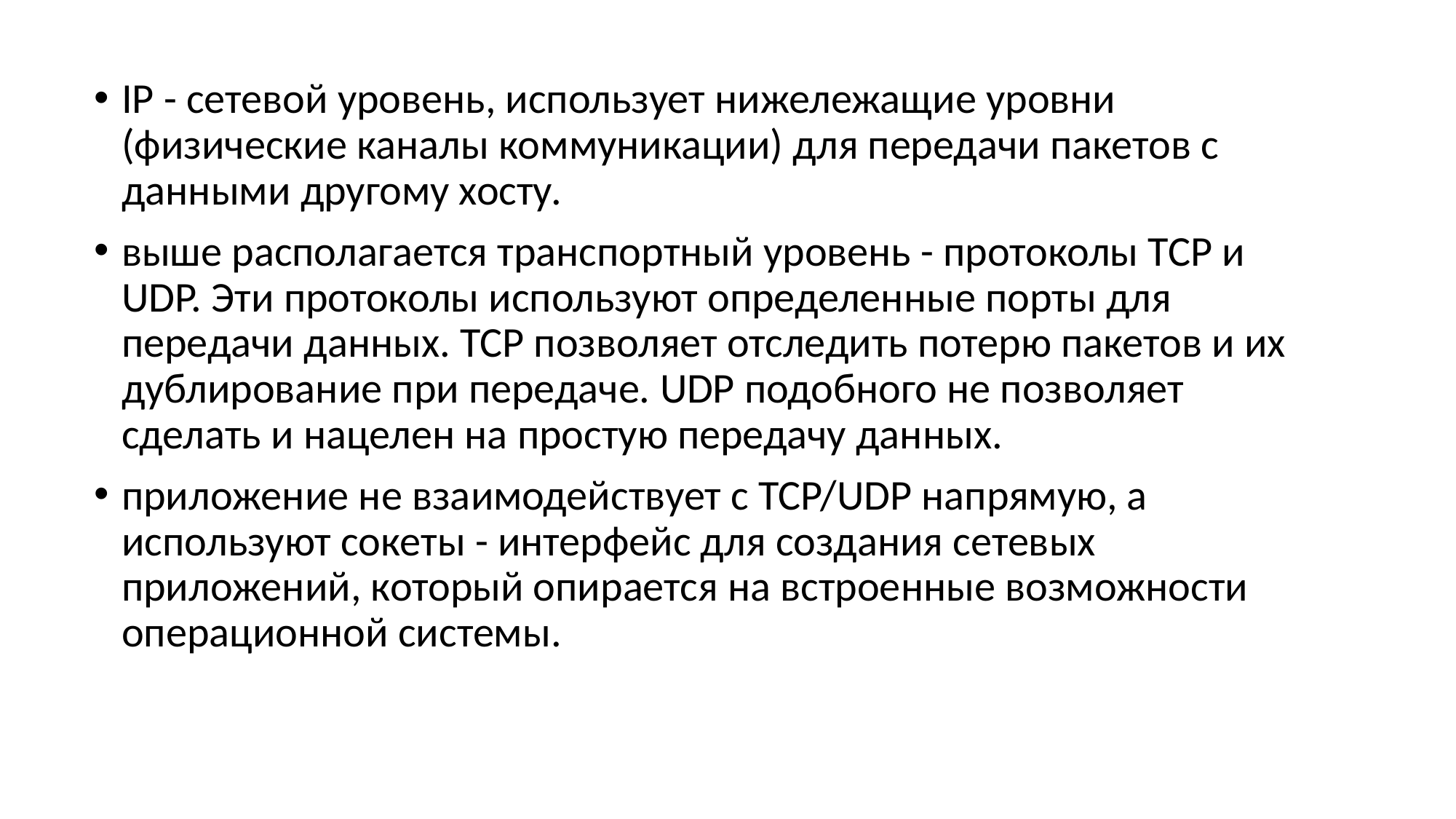

IP - сетевой уровень, использует нижележащие уровни (физические каналы коммуникации) для передачи пакетов с данными другому хосту.
выше располагается транспортный уровень - протоколы TCP и UDP. Эти протоколы используют определенные порты для передачи данных. TCP позволяет отследить потерю пакетов и их дублирование при передаче. UDP подобного не позволяет сделать и нацелен на простую передачу данных.
приложение не взаимодействует с TCP/UDP напрямую, а используют сокеты - интерфейс для создания сетевых приложений, который опирается на встроенные возможности операционной системы.